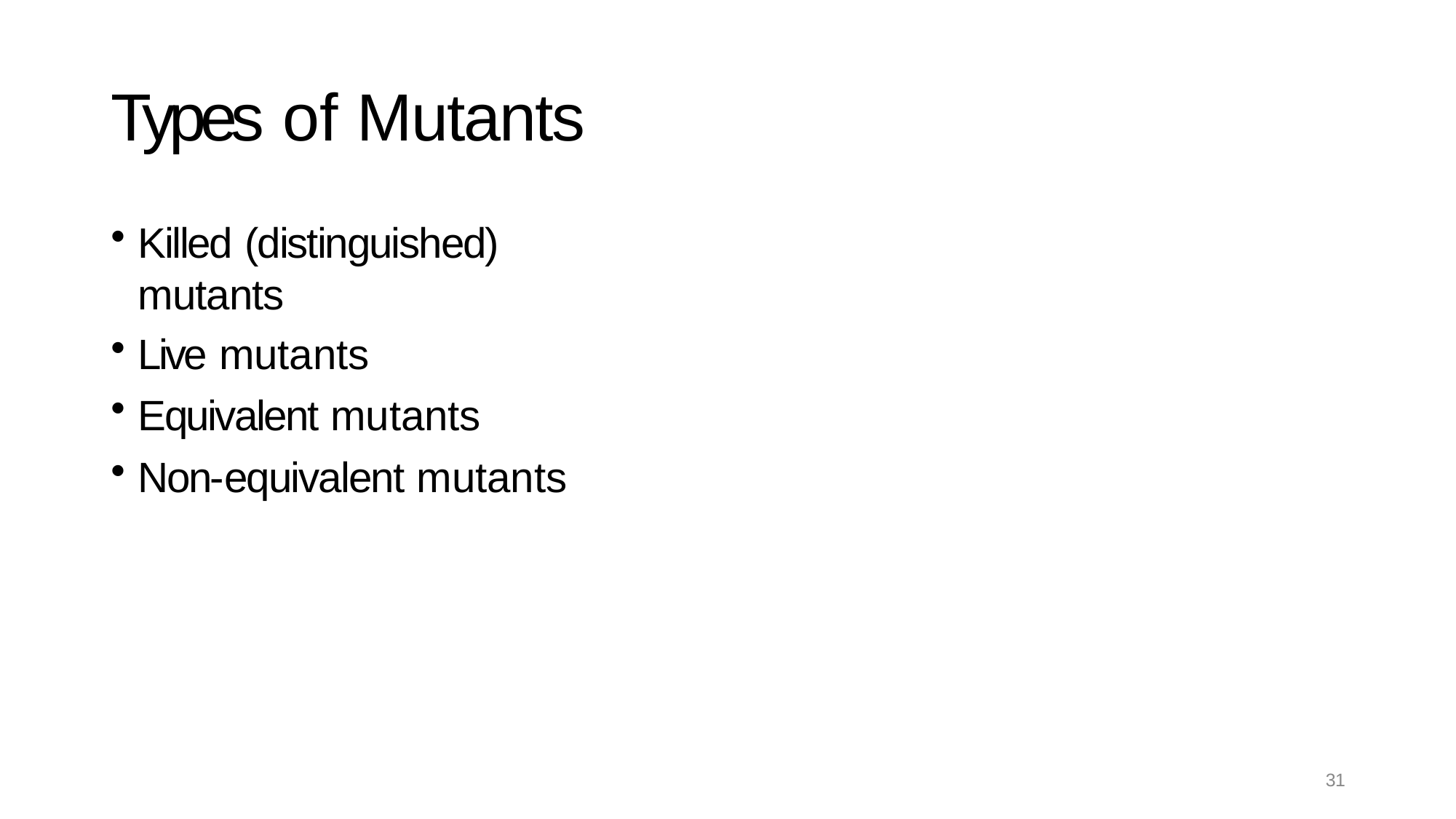

# Types of Mutants
Killed (distinguished) mutants
Live mutants
Equivalent mutants
Non-equivalent mutants
31